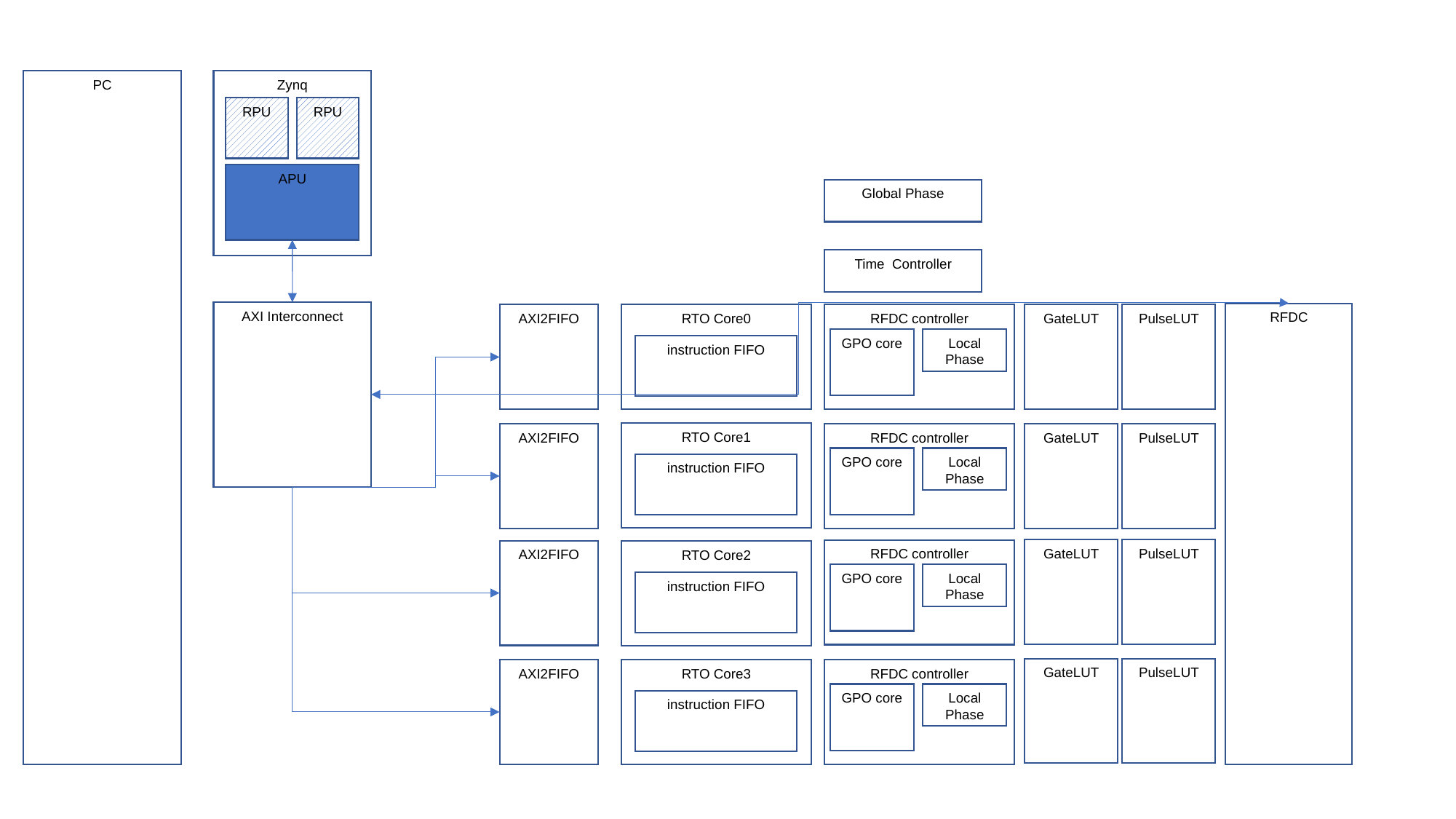

PC
Zynq
RPU
RPU
APU
Global Phase
Time  Controller
AXI Interconnect
RFDC
AXI2FIFO
RTO Core0
instruction FIFO
RFDC controller
GPO core
Local Phase
GateLUT
PulseLUT
RTO Core1
instruction FIFO
AXI2FIFO
RFDC controller
GPO core
Local Phase
GateLUT
PulseLUT
GateLUT
PulseLUT
RFDC controller
GPO core
Local Phase
AXI2FIFO
RTO Core2
instruction FIFO
GateLUT
PulseLUT
RFDC controller
GPO core
Local Phase
AXI2FIFO
RTO Core3
instruction FIFO